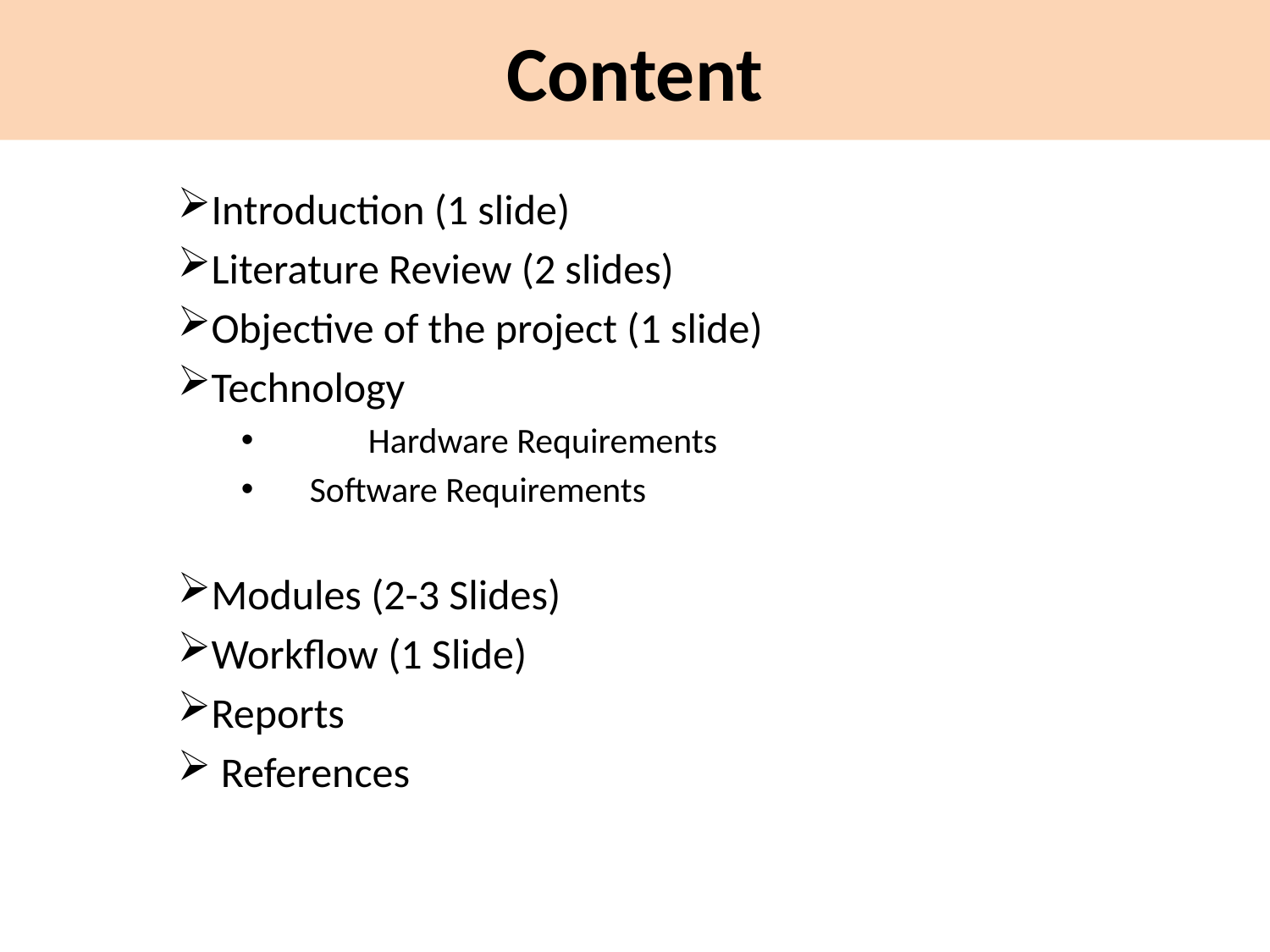

# Content
Introduction (1 slide)
Literature Review (2 slides)
Objective of the project (1 slide)
Technology
 	Hardware Requirements
       Software Requirements

Modules (2-3 Slides)
Workflow (1 Slide)
Reports
 References